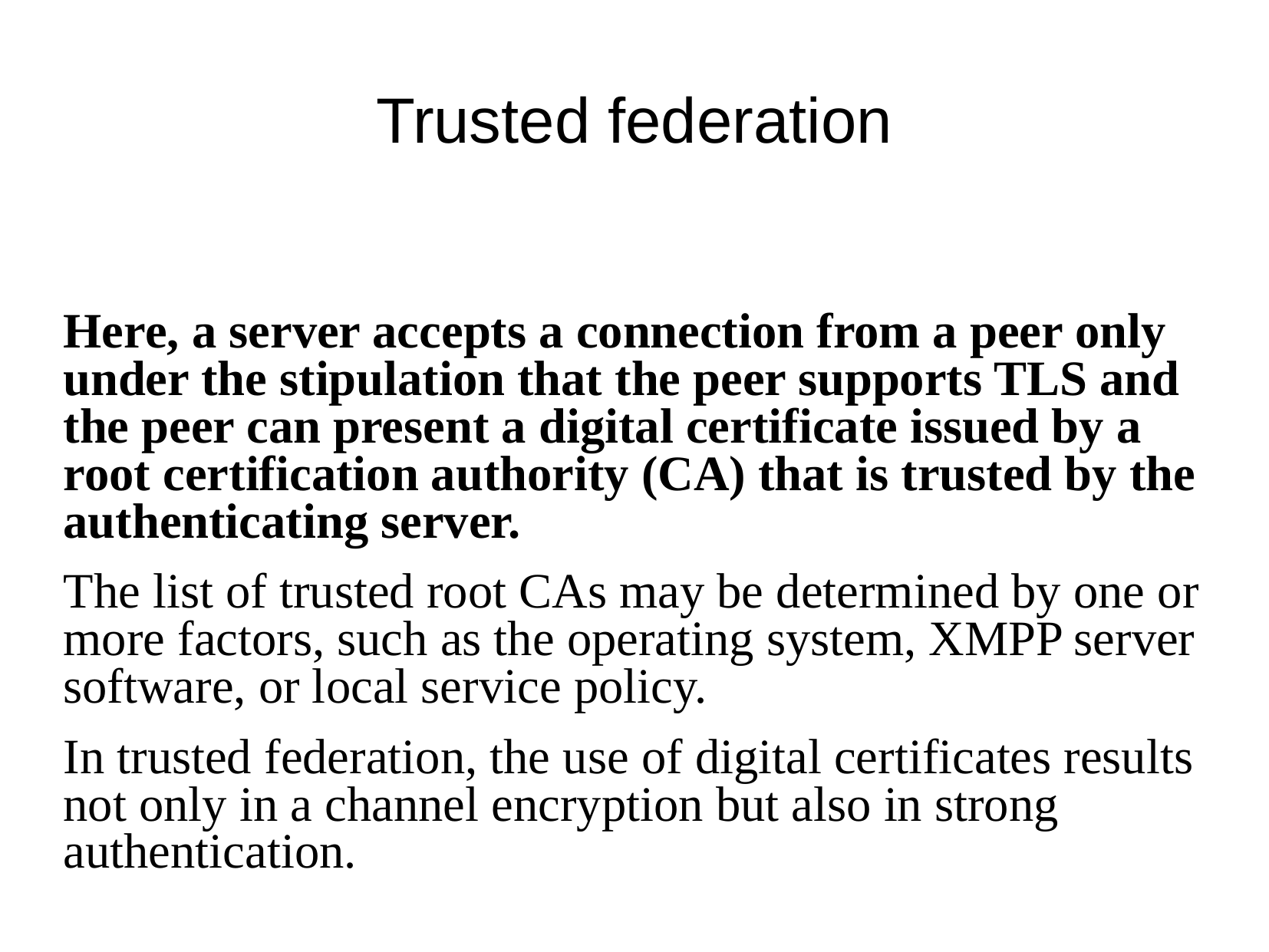

Trusted federation

Here, a server accepts a connection from a peer only under the stipulation that the peer supports TLS and the peer can present a digital certificate issued by a root certification authority (CA) that is trusted by the authenticating server.
The list of trusted root CAs may be determined by one or more factors, such as the operating system, XMPP server software, or local service policy.
In trusted federation, the use of digital certificates results not only in a channel encryption but also in strong authentication.